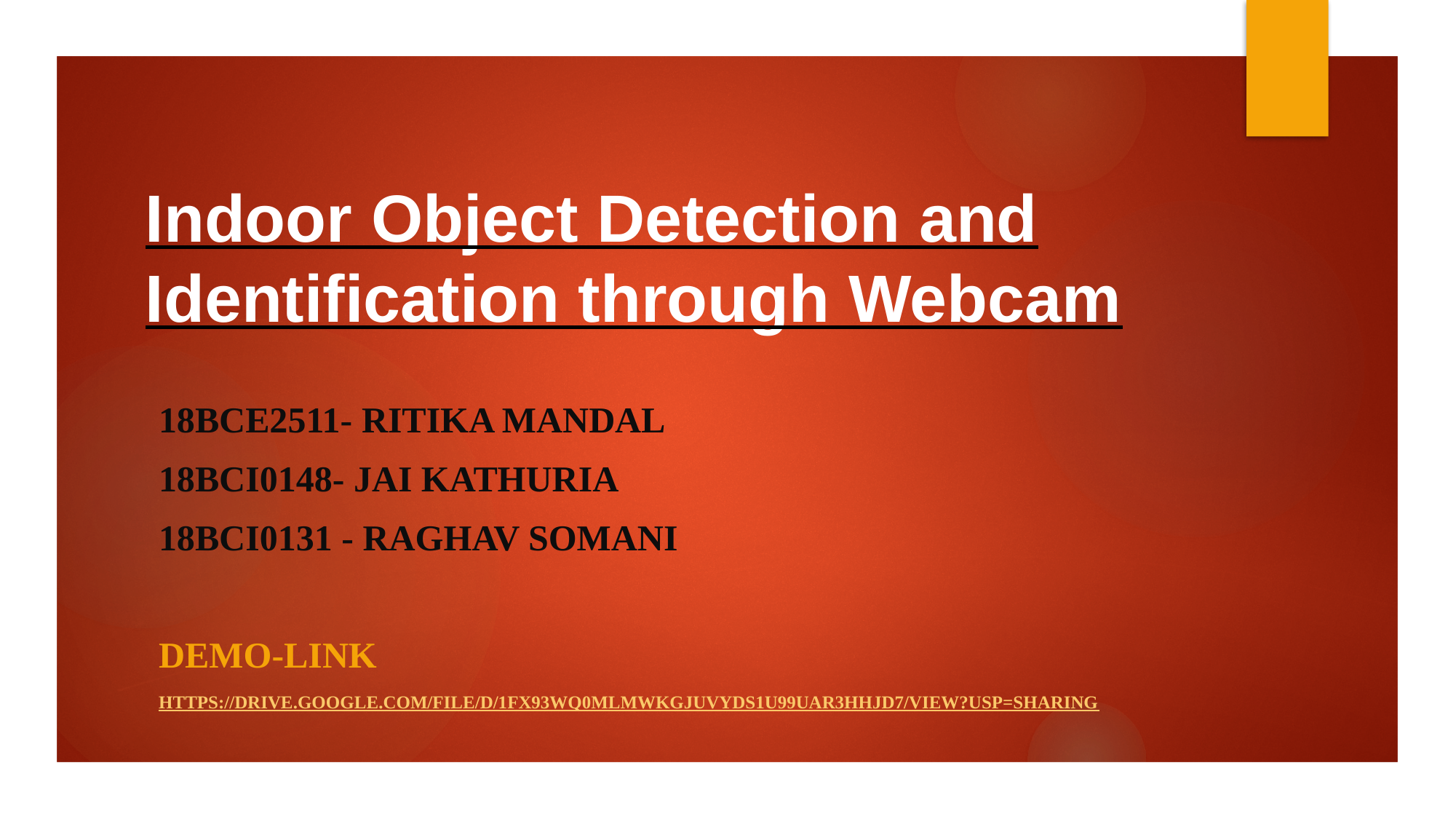

# Indoor Object Detection and Identification through Webcam
18BCE2511- RITIKA MANDAL
18BCI0148- JAI KATHURIA
18BCI0131 - RAGHAV SOMANI

Demo-LiNK
https://drive.google.com/file/d/1fX93wQ0MLMWkGjuVyds1U99UAr3hHJd7/view?usp=sharing